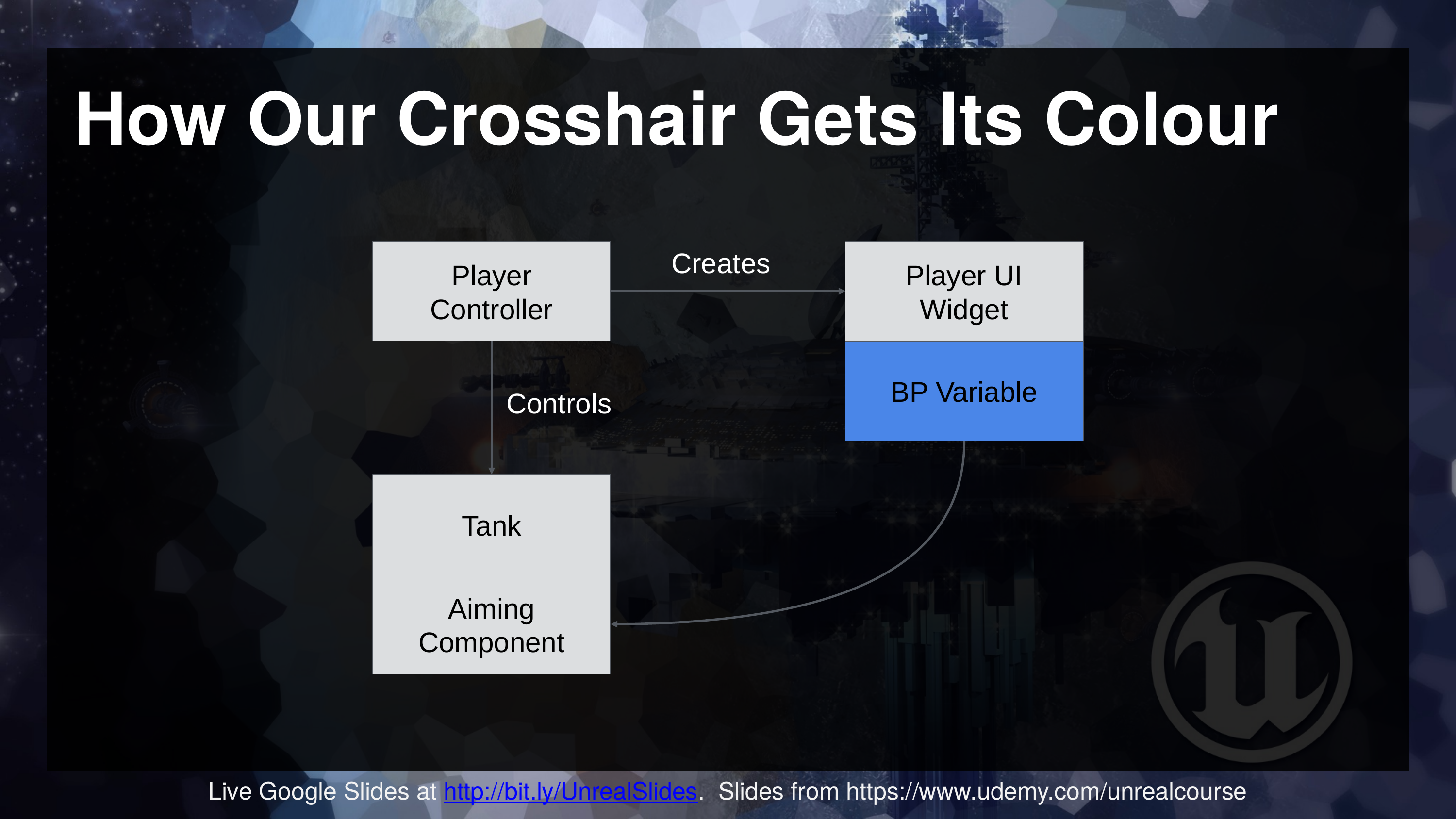

# How Our Crosshair Gets Its Colour
Creates
Player Controller
Player UI
Widget
BP Variable
Controls
Tank
Aiming Component